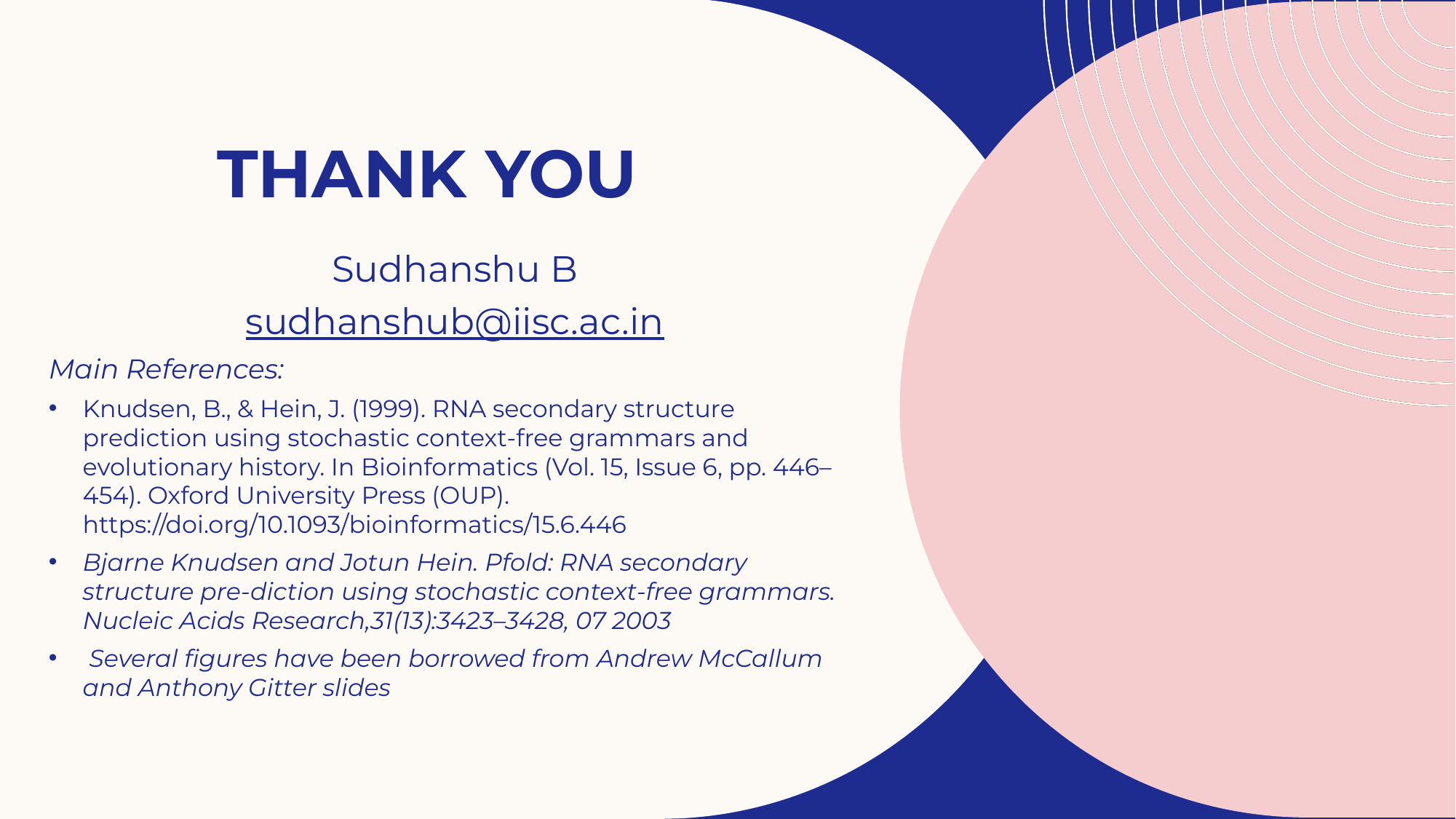

# THANK YOU
Sudhanshu B
sudhanshub@iisc.ac.in
Main References:
Knudsen, B., & Hein, J. (1999). RNA secondary structure prediction using stochastic context-free grammars and evolutionary history. In Bioinformatics (Vol. 15, Issue 6, pp. 446–454). Oxford University Press (OUP). https://doi.org/10.1093/bioinformatics/15.6.446
Bjarne Knudsen and Jotun Hein. Pfold: RNA secondary structure pre-diction using stochastic context-free grammars. Nucleic Acids Research,31(13):3423–3428, 07 2003
 Several figures have been borrowed from Andrew McCallum and Anthony Gitter slides